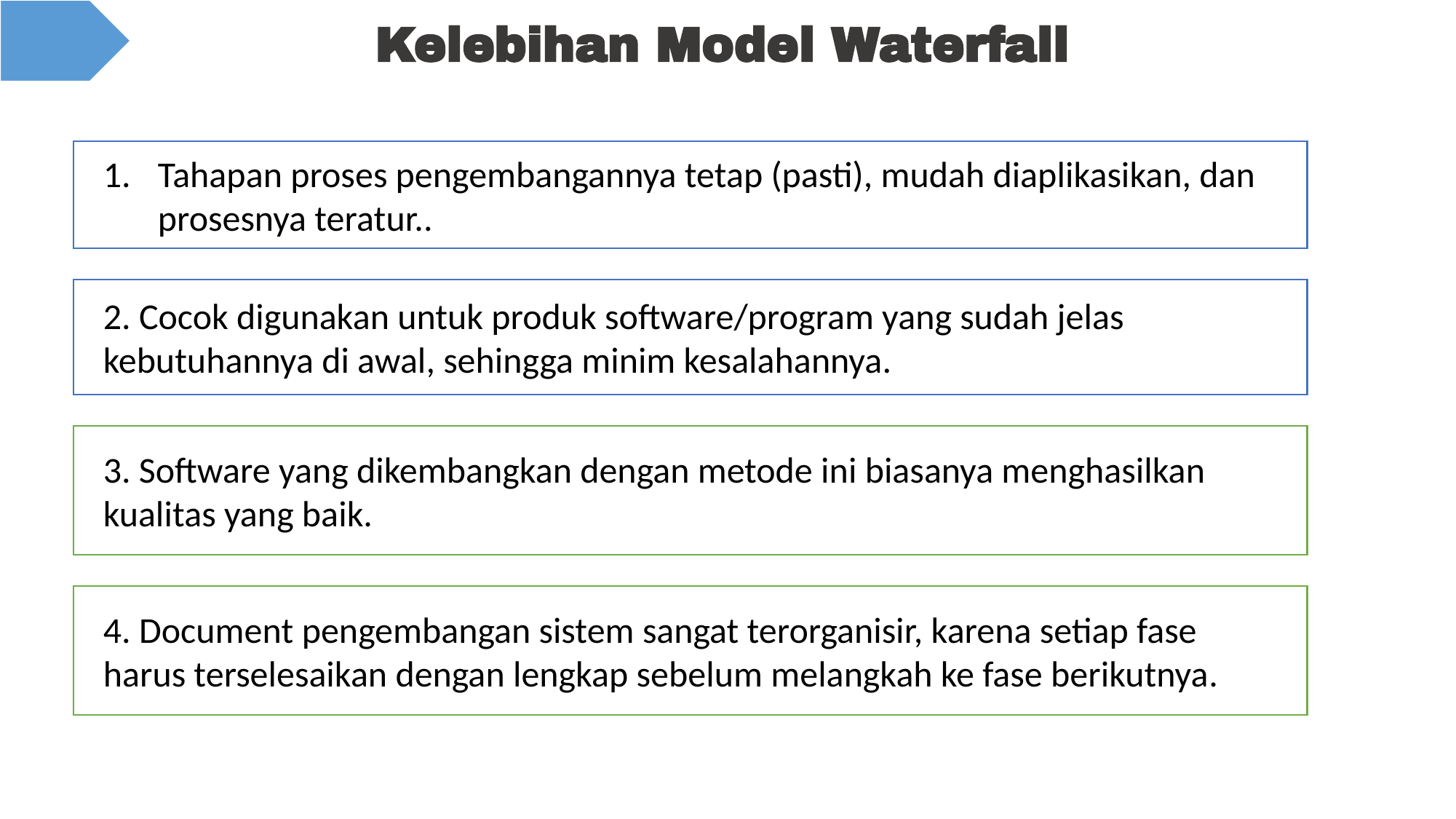

# Kelebihan Model Waterfall
Tahapan proses pengembangannya tetap (pasti), mudah diaplikasikan, dan prosesnya teratur..
2. Cocok digunakan untuk produk software/program yang sudah jelas kebutuhannya di awal, sehingga minim kesalahannya.
3. Software yang dikembangkan dengan metode ini biasanya menghasilkan kualitas yang baik.
4. Document pengembangan sistem sangat terorganisir, karena setiap fase harus terselesaikan dengan lengkap sebelum melangkah ke fase berikutnya.